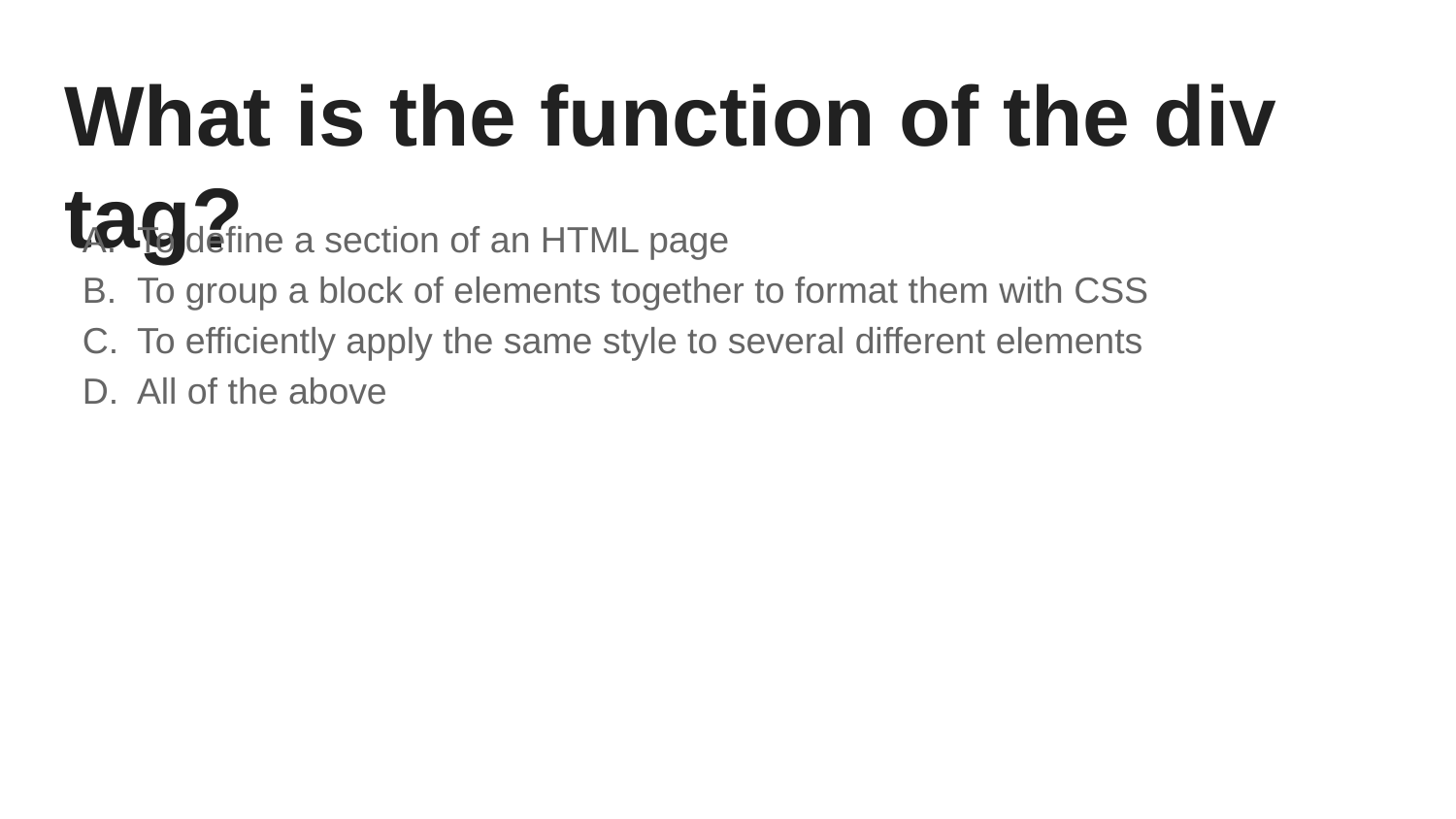

# What is the function of the div tag?
To define a section of an HTML page
To group a block of elements together to format them with CSS
To efficiently apply the same style to several different elements
All of the above